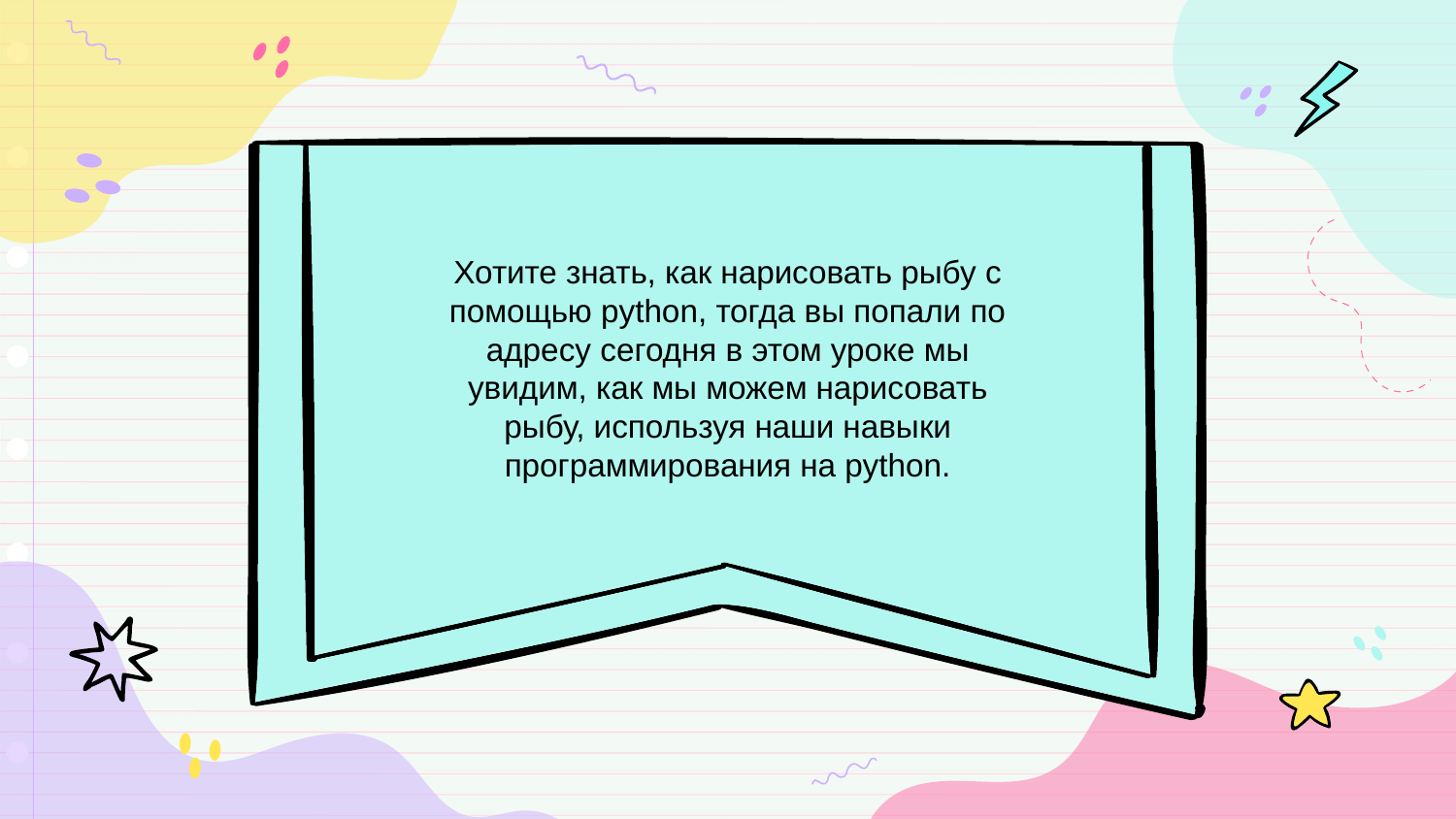

Хотите знать, как нарисовать рыбу с помощью python, тогда вы попали по адресу сегодня в этом уроке мы увидим, как мы можем нарисовать рыбу, используя наши навыки программирования на python.